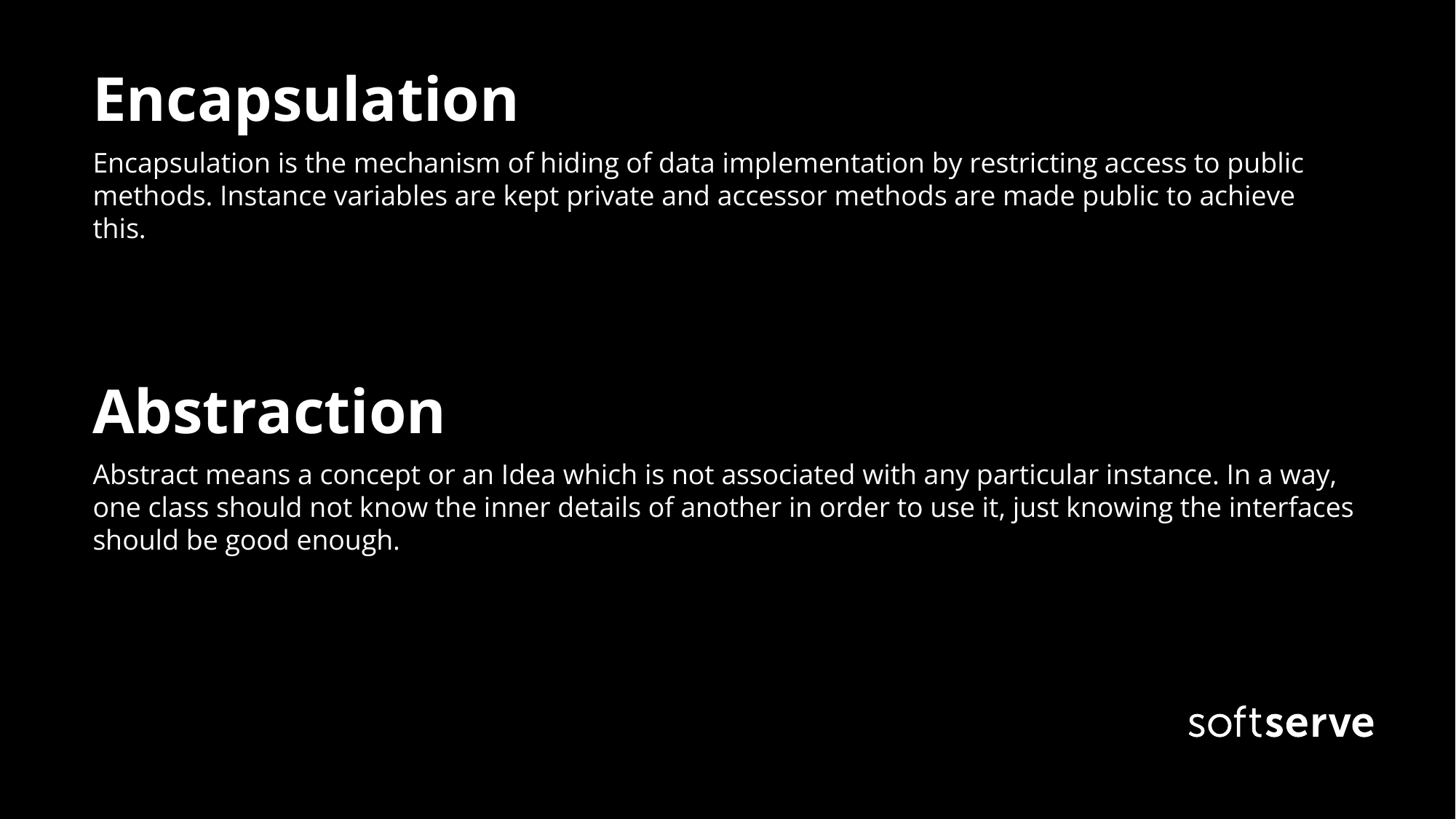

Encapsulation
Encapsulation is the mechanism of hiding of data implementation by restricting access to public methods. Instance variables are kept private and accessor methods are made public to achieve this.
Abstraction
Abstract means a concept or an Idea which is not associated with any particular instance. In a way, one class should not know the inner details of another in order to use it, just knowing the interfaces should be good enough.
Orest Furda